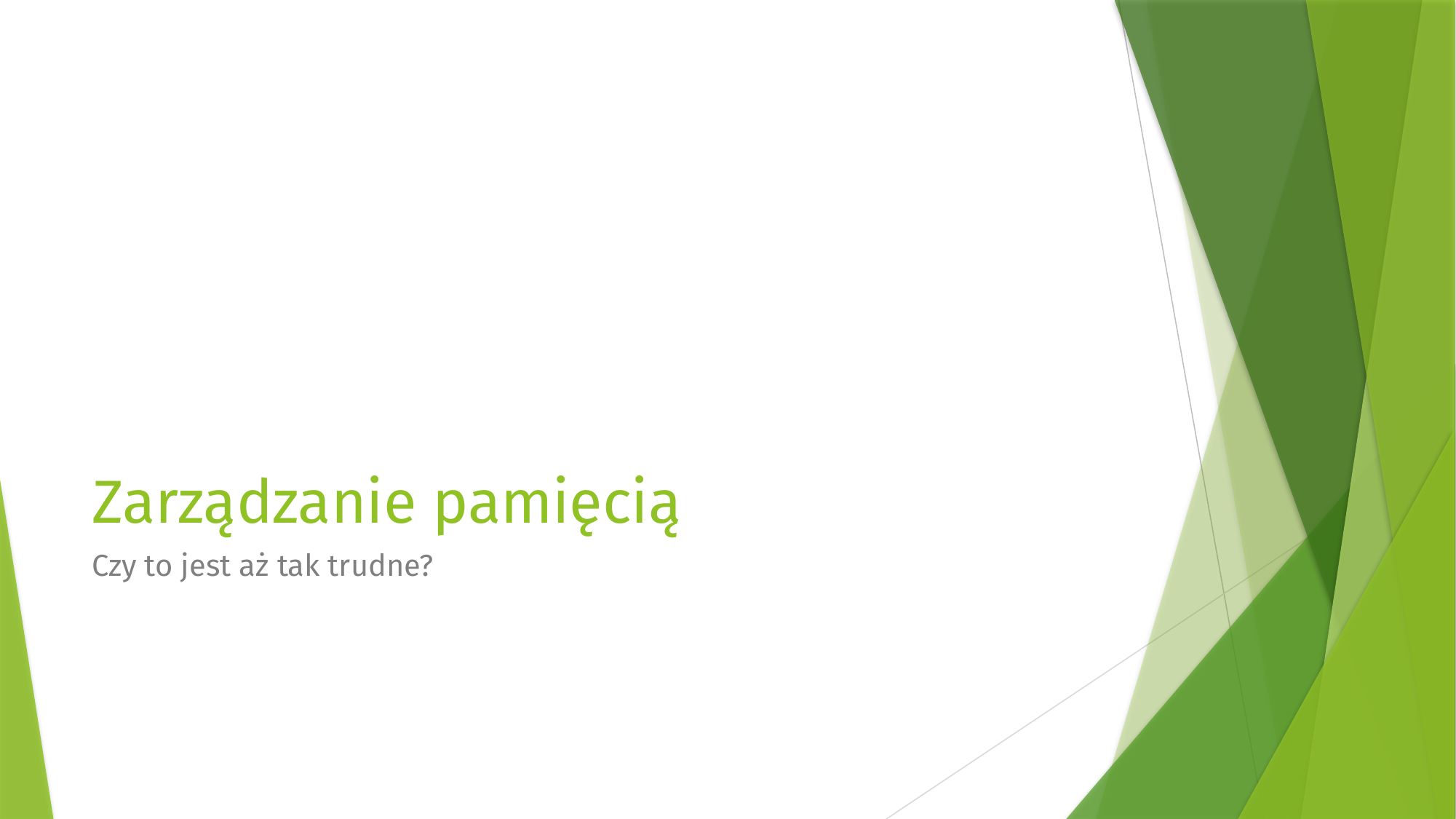

# Zarządzanie pamięcią
Czy to jest aż tak trudne?